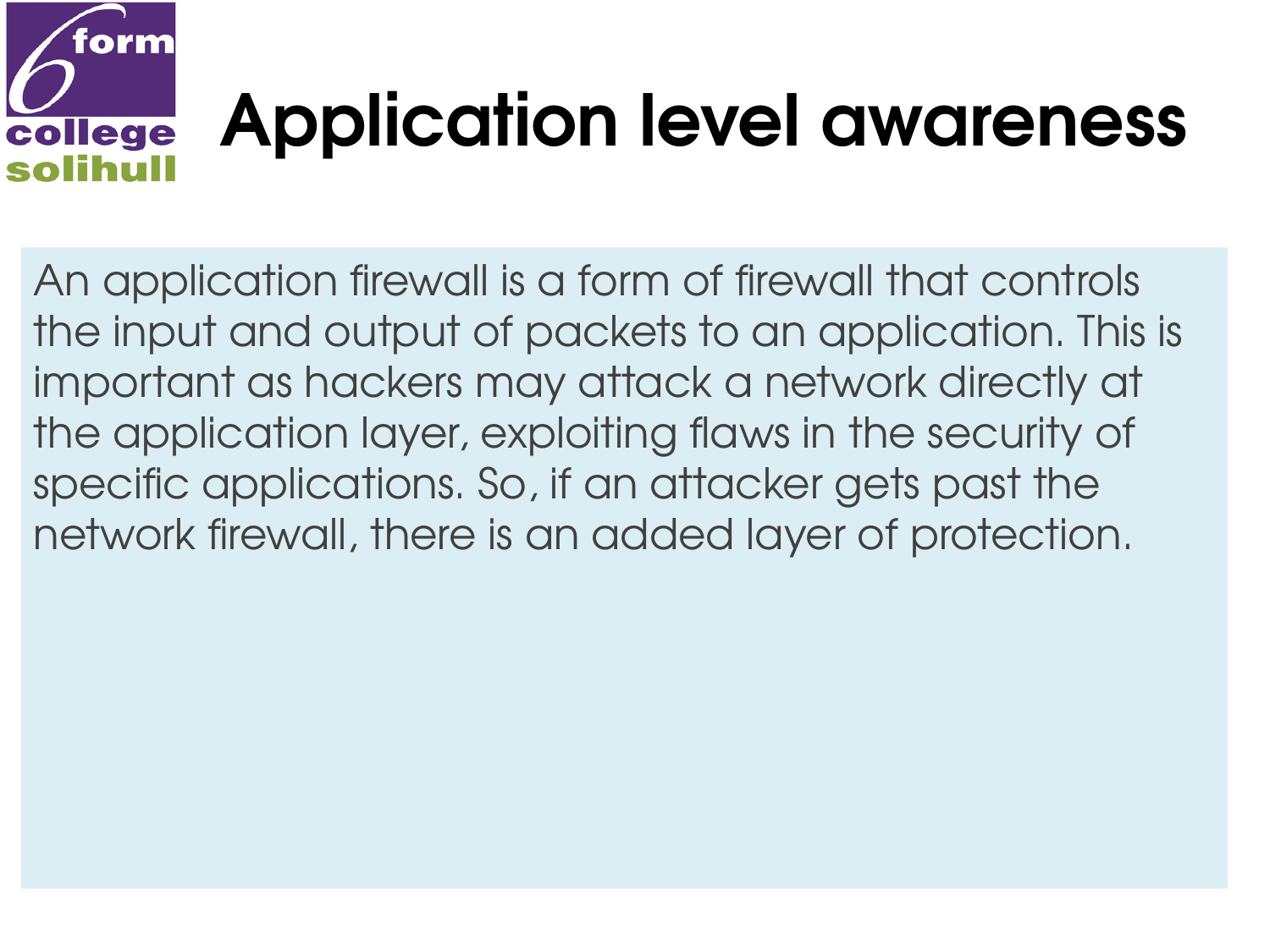

# Application level awareness
An application firewall is a form of firewall that controls the input and output of packets to an application. This is important as hackers may attack a network directly at the application layer, exploiting flaws in the security of specific applications. So, if an attacker gets past the network firewall, there is an added layer of protection.